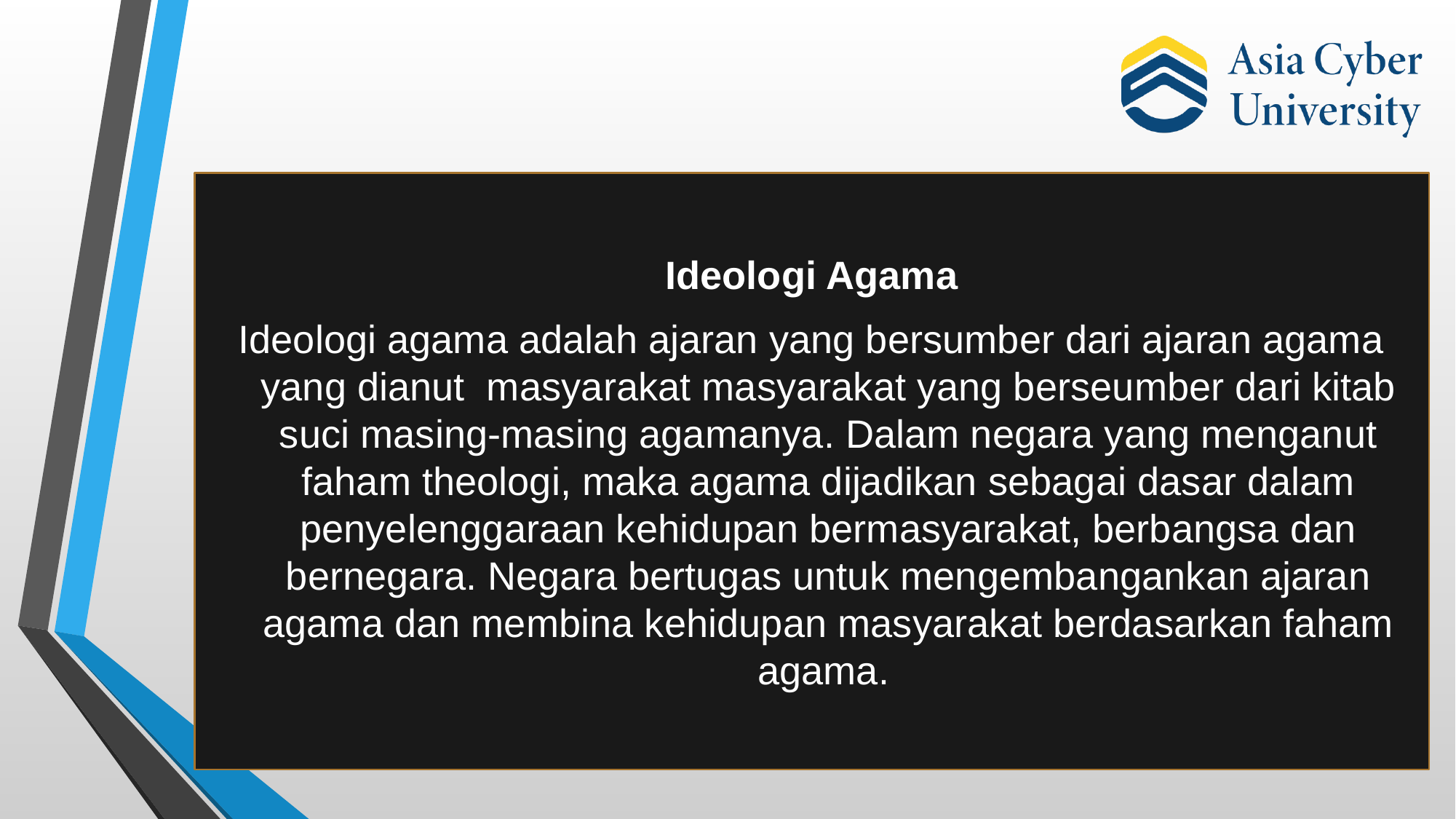

Ideologi Agama
Ideologi agama adalah ajaran yang bersumber dari ajaran agama yang dianut  masyarakat masyarakat yang berseumber dari kitab suci masing-masing agamanya. Dalam negara yang menganut faham theologi, maka agama dijadikan sebagai dasar dalam penyelenggaraan kehidupan bermasyarakat, berbangsa dan bernegara. Negara bertugas untuk mengembangankan ajaran agama dan membina kehidupan masyarakat berdasarkan faham agama.